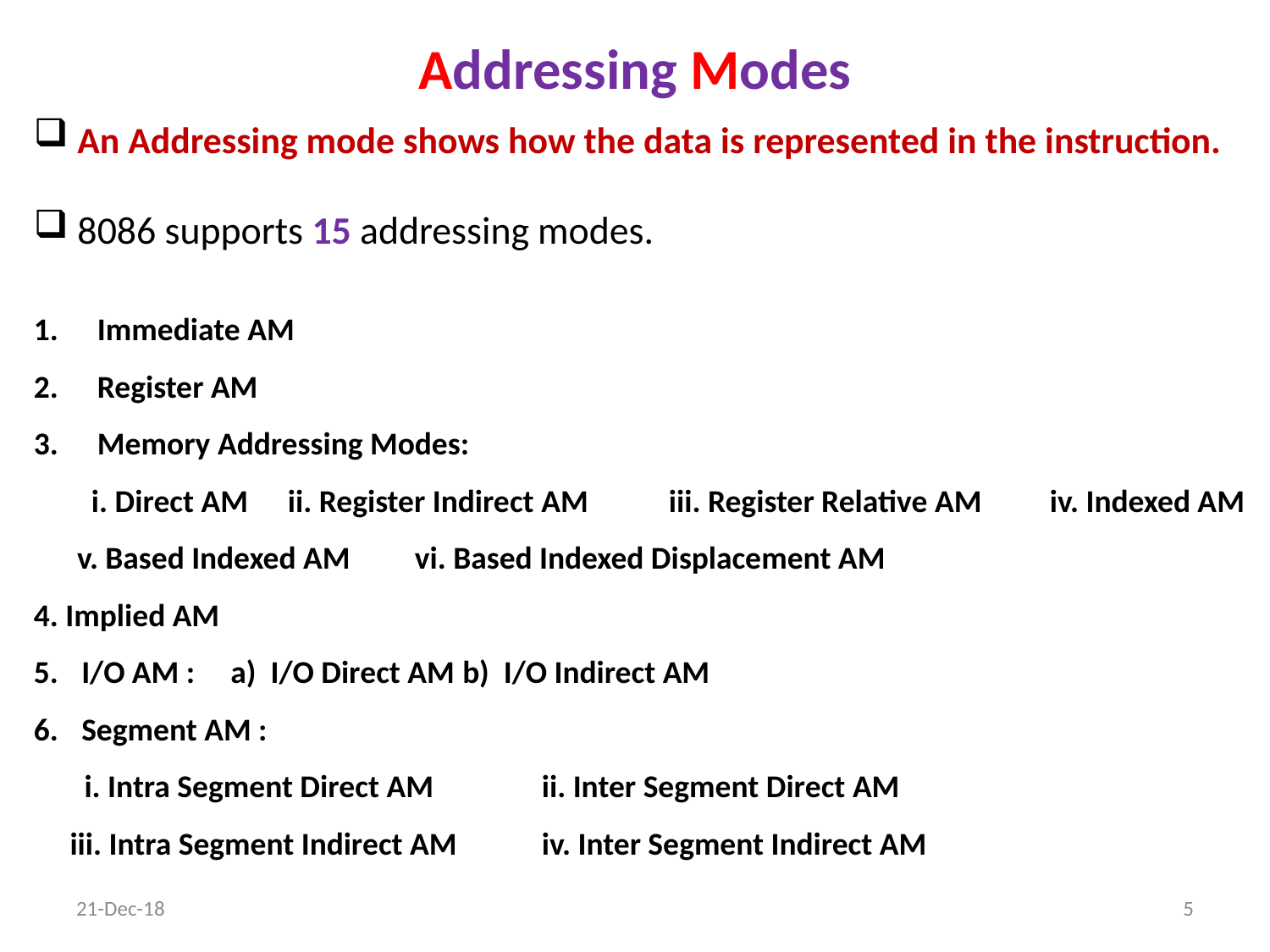

Addressing Modes
 An Addressing mode shows how the data is represented in the instruction.

 8086 supports 15 addressing modes.

Immediate AM
Register AM
3. 	Memory Addressing Modes:
        i. Direct AM	ii. Register Indirect AM	iii. Register Relative AM	iv. Indexed AM
      v. Based Indexed AM	vi. Based Indexed Displacement AM
4. Implied AM
I/O AM :     a)  I/O Direct AM	b)  I/O Indirect AM
Segment AM :
       i. Intra Segment Direct AM	ii. Inter Segment Direct AM
     iii. Intra Segment Indirect AM	iv. Inter Segment Indirect AM
21-Dec-18
5